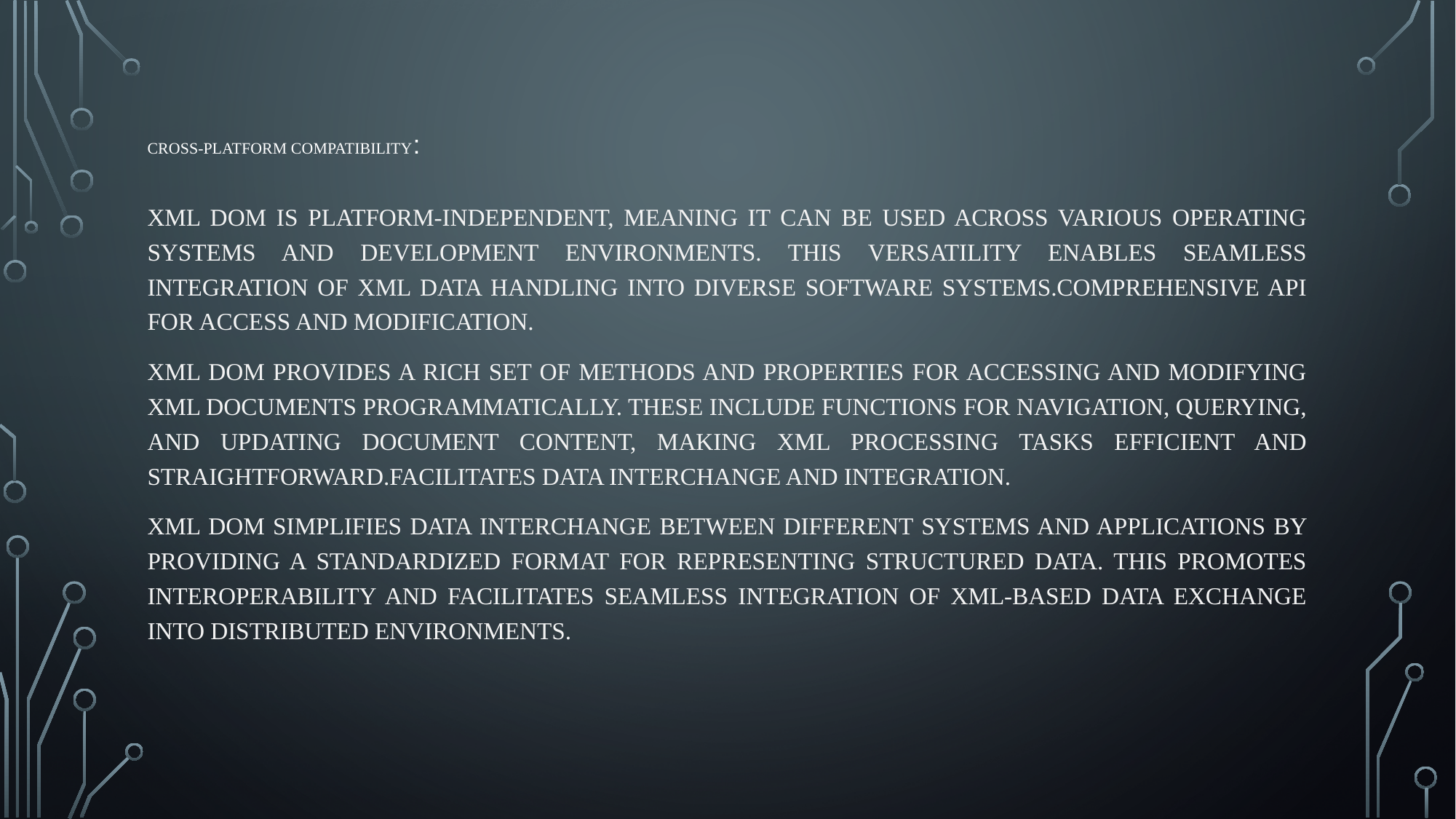

# Cross-platform Compatibility:
XML DOM is platform-independent, meaning it can be used across various operating systems and development environments. This versatility enables seamless integration of XML data handling into diverse software systems.Comprehensive API for Access and Modification.
XML DOM provides a rich set of methods and properties for accessing and modifying XML documents programmatically. These include functions for navigation, querying, and updating document content, making XML processing tasks efficient and straightforward.Facilitates Data Interchange and Integration.
XML DOM simplifies data interchange between different systems and applications by providing a standardized format for representing structured data. This promotes interoperability and facilitates seamless integration of XML-based data exchange into distributed environments.